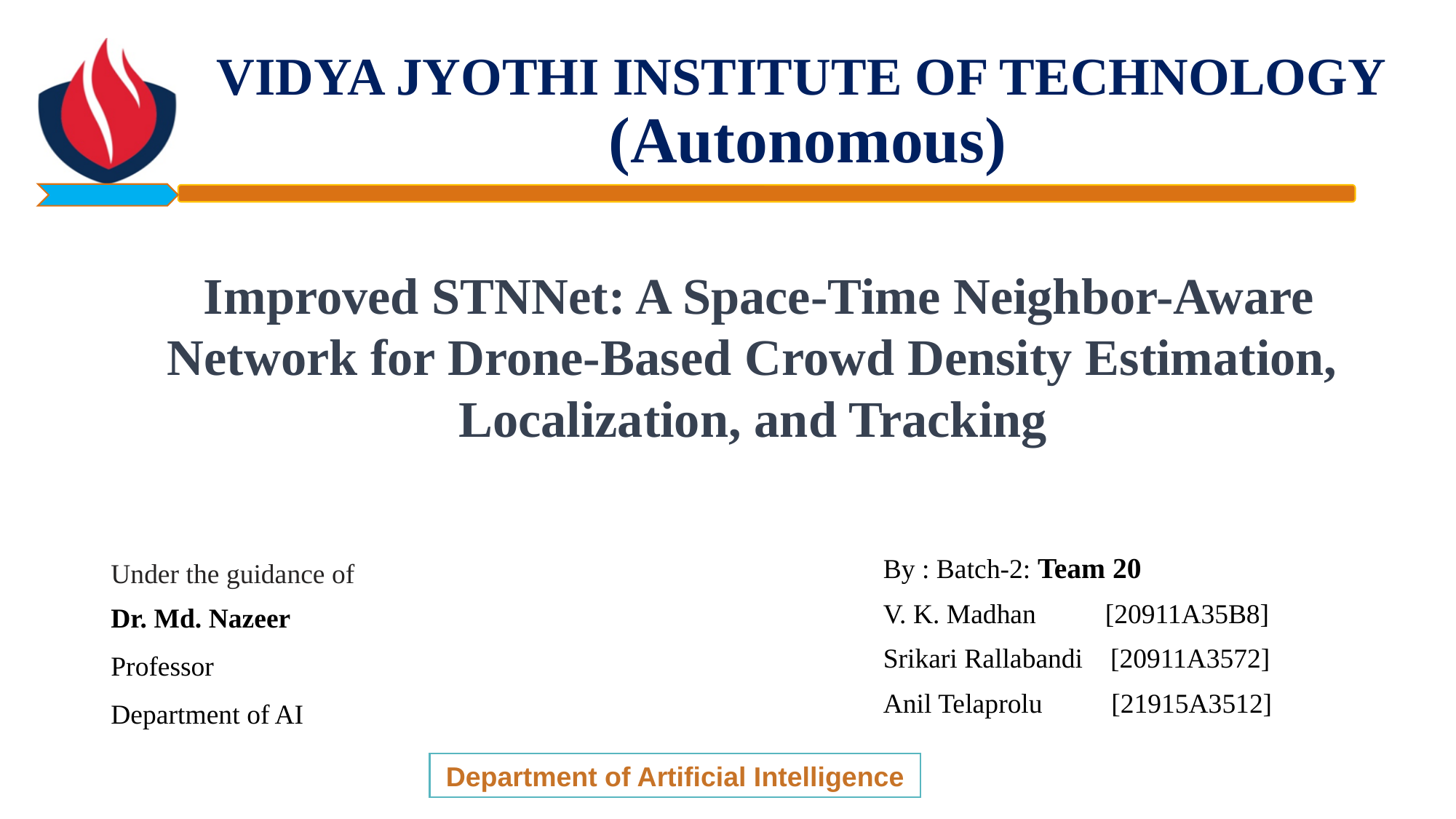

VIDYA JYOTHI INSTITUTE OF TECHNOLOGY  (Autonomous)
# Improved STNNet: A Space-Time Neighbor-Aware Network for Drone-Based Crowd Density Estimation, Localization, and Tracking

By : Batch-2: Team 20
V. K. Madhan          [20911A35B8]
Srikari Rallabandi    [20911A3572]
Anil Telaprolu          [21915A3512]

Under the guidance of
Dr. Md. Nazeer
Professor
Department of AI

Department of Artificial Intelligence